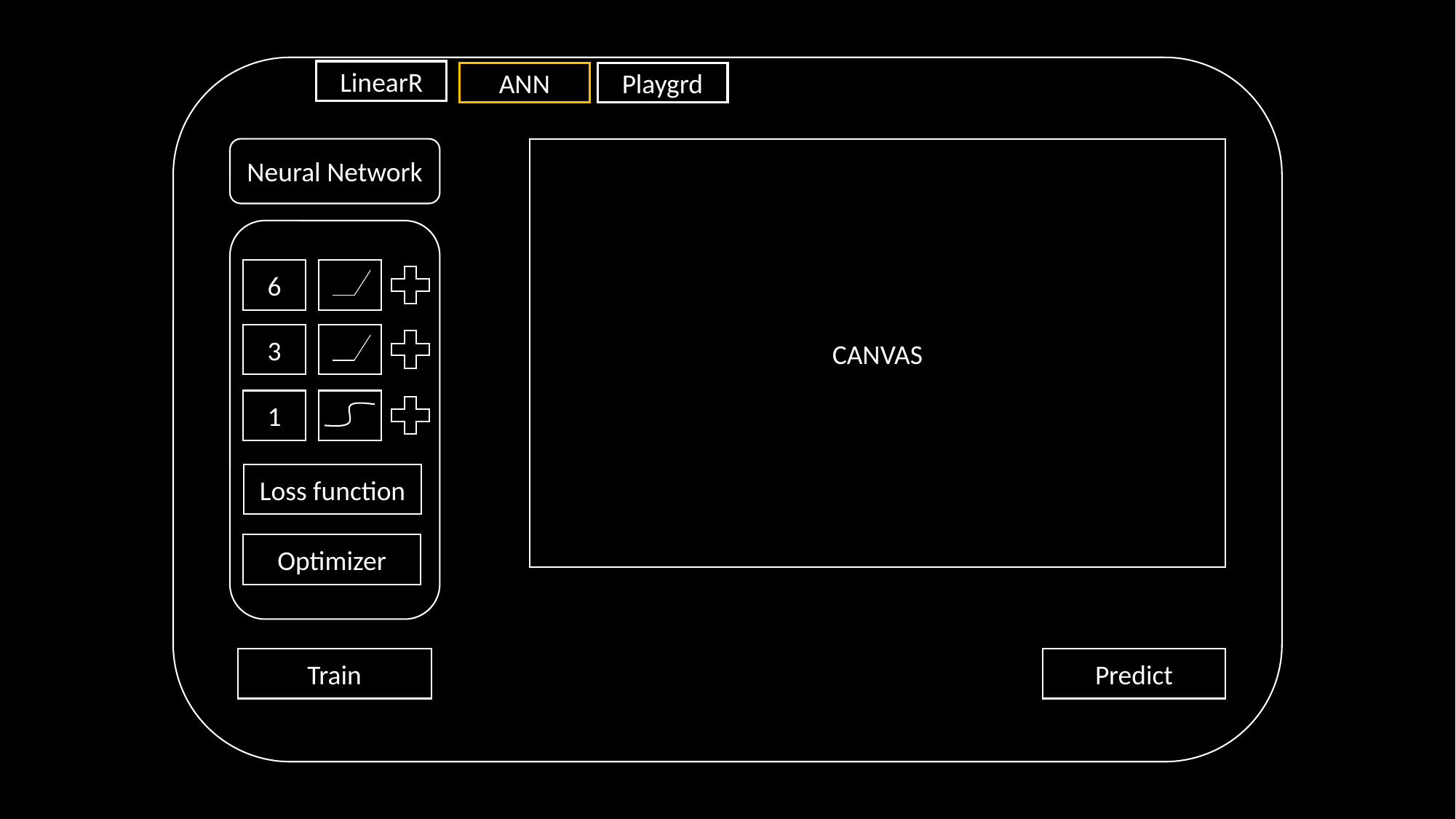

LinearR
ANN
Playgrd
Neural Network
CANVAS

6

3

1

Loss function
Optimizer
Train
Predict